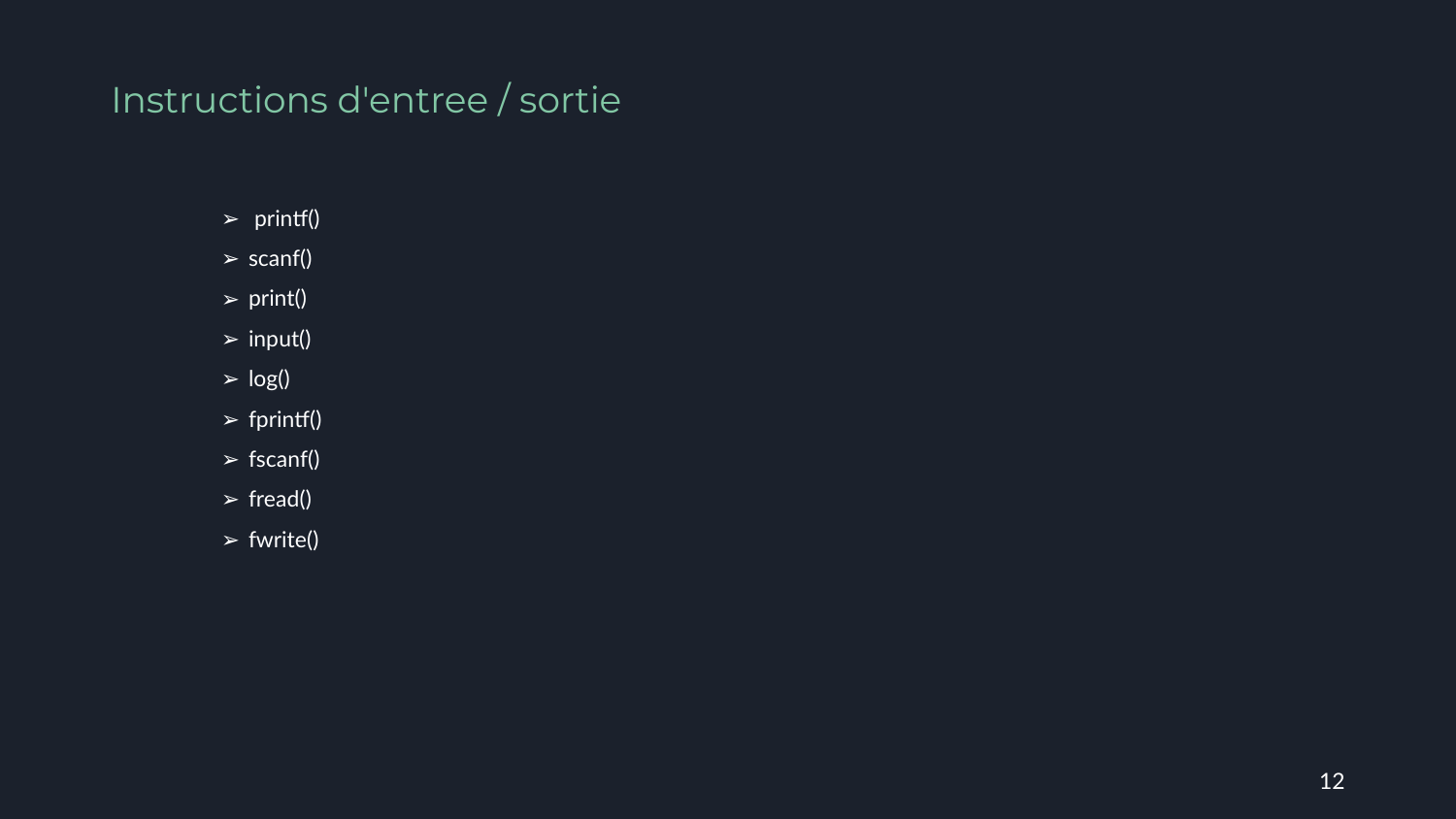

# Instructions d'entree / sortie
 printf()
scanf()
print()
input()
log()
fprintf()
fscanf()
fread()
fwrite()
write()
read()
puts()
gets()
 cout << ___;
cin >> ____;
fopen("", "")
open("", "")
fclose()    close()
echo
12